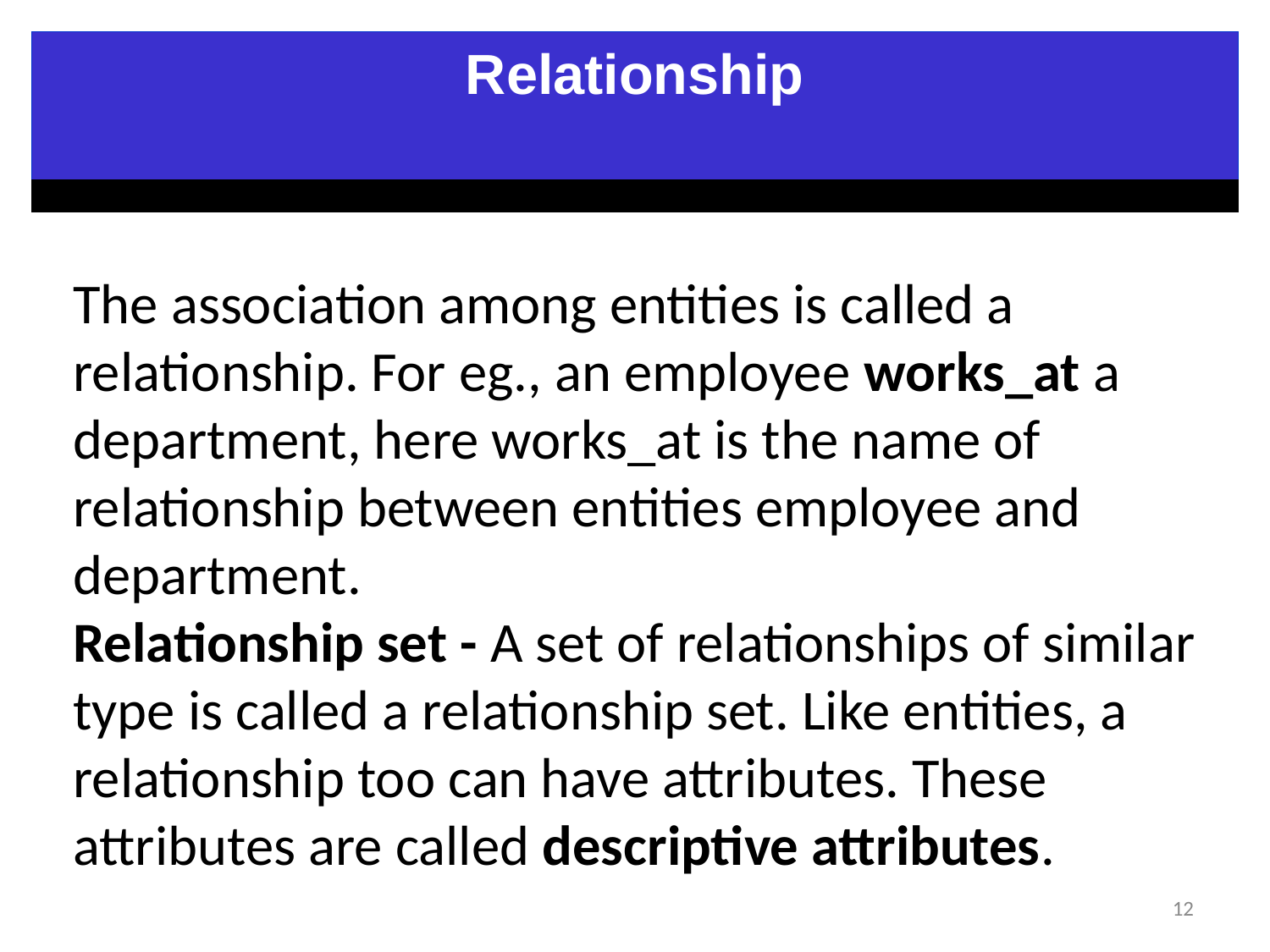

Relationship

asabo

The association among entities is called a relationship. For eg., an employee works_at a department, here works_at is the name of relationship between entities employee and department.
Relationship set - A set of relationships of similar type is called a relationship set. Like entities, a relationship too can have attributes. These attributes are called descriptive attributes.

12